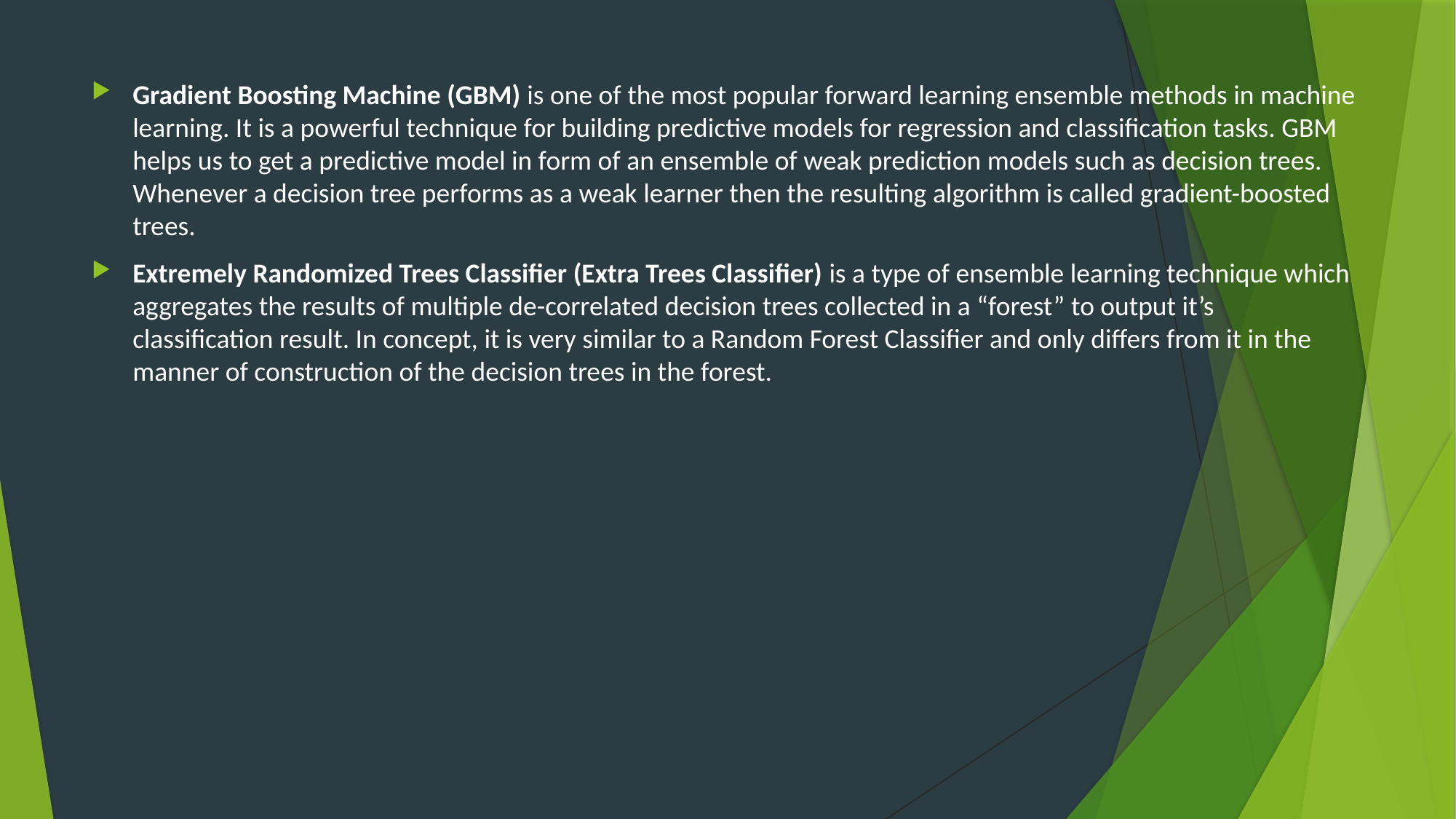

Gradient Boosting Machine (GBM) is one of the most popular forward learning ensemble methods in machine learning. It is a powerful technique for building predictive models for regression and classification tasks. GBM helps us to get a predictive model in form of an ensemble of weak prediction models such as decision trees. Whenever a decision tree performs as a weak learner then the resulting algorithm is called gradient-boosted trees.
Extremely Randomized Trees Classifier (Extra Trees Classifier) is a type of ensemble learning technique which aggregates the results of multiple de-correlated decision trees collected in a “forest” to output it’s classification result. In concept, it is very similar to a Random Forest Classifier and only differs from it in the manner of construction of the decision trees in the forest.